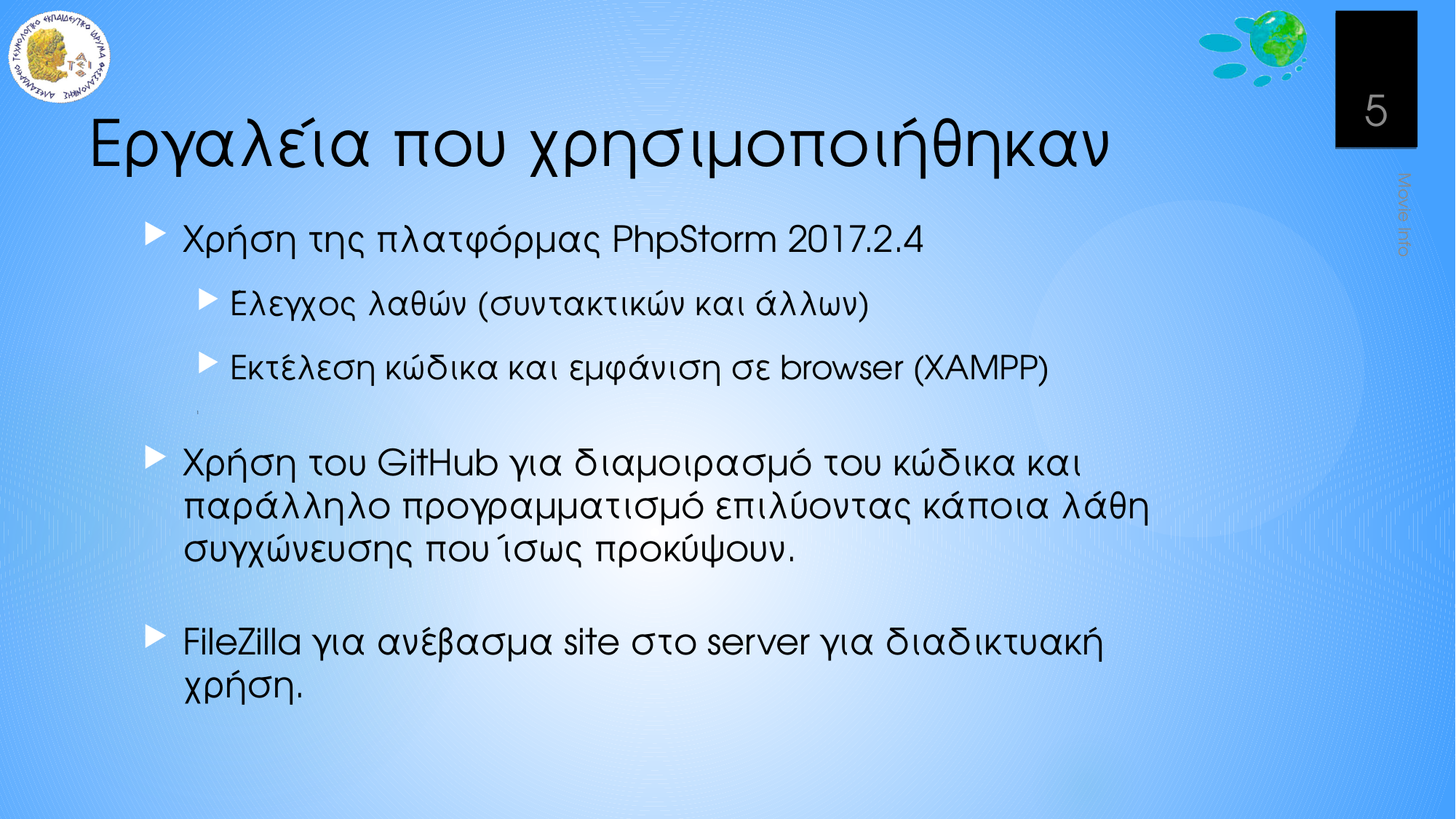

5
# Εργαλεία που χρησιμοποιήθηκαν
Χρήση της πλατφόρμας PhpStorm 2017.2.4
Έλεγχος λαθών (συντακτικών και άλλων)
Εκτέλεση κώδικα και εμφάνιση σε browser (XAMPP)
1
Χρήση του GitHub για διαμοιρασμό του κώδικα και παράλληλο προγραμματισμό επιλύοντας κάποια λάθη συγχώνευσης που ίσως προκύψουν.

FileΖilla για ανέβασμα site στο server για διαδικτυακή χρήση.

Movie Info